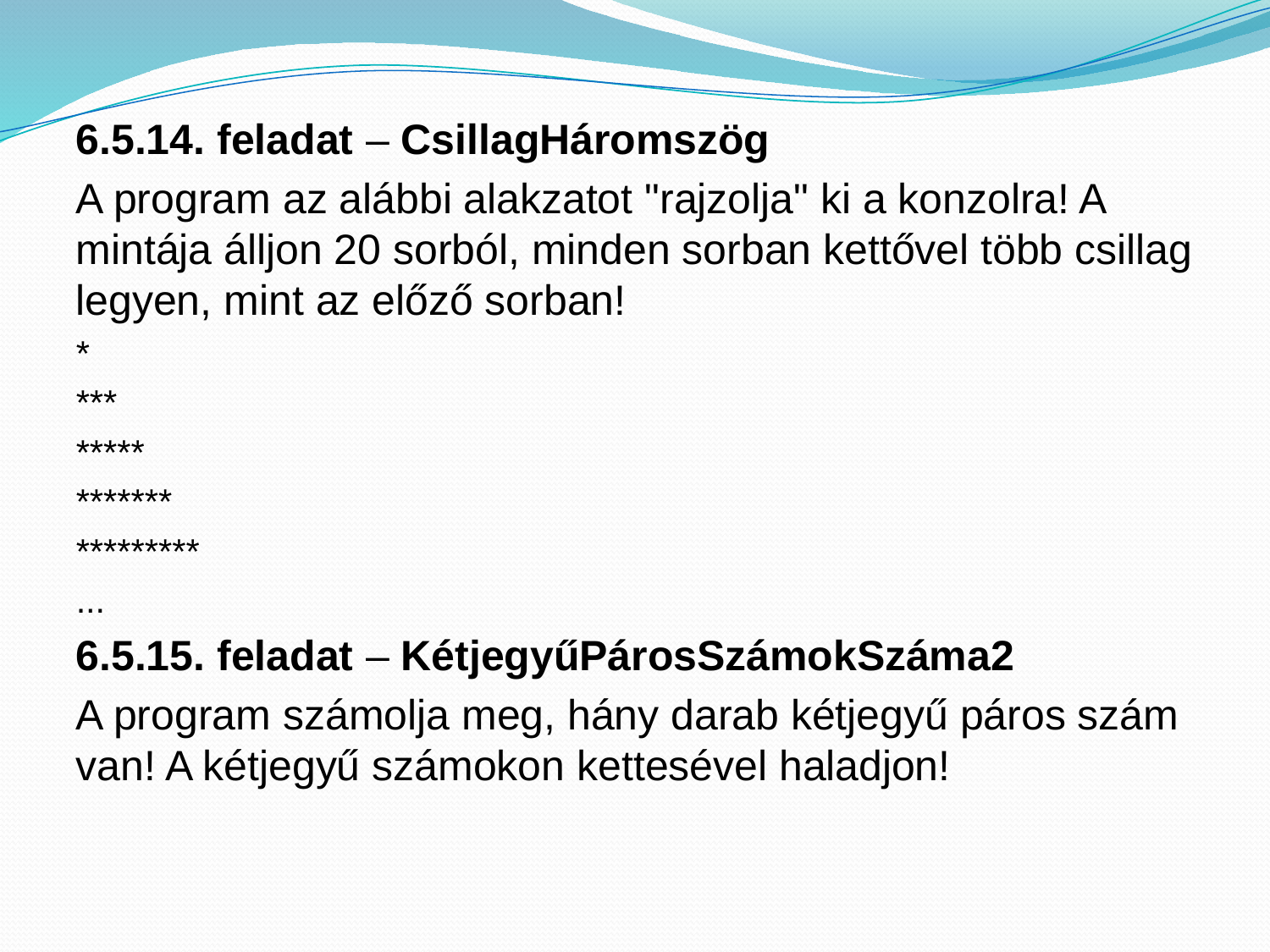

6.5.14. feladat – CsillagHáromszög
A program az alábbi alakzatot "rajzolja" ki a konzolra! A mintája álljon 20 sorból, minden sorban kettővel több csillag legyen, mint az előző sorban!
*
***
*****
*******
*********
...
6.5.15. feladat – KétjegyűPárosSzámokSzáma2
A program számolja meg, hány darab kétjegyű páros szám van! A kétjegyű számokon kettesével haladjon!